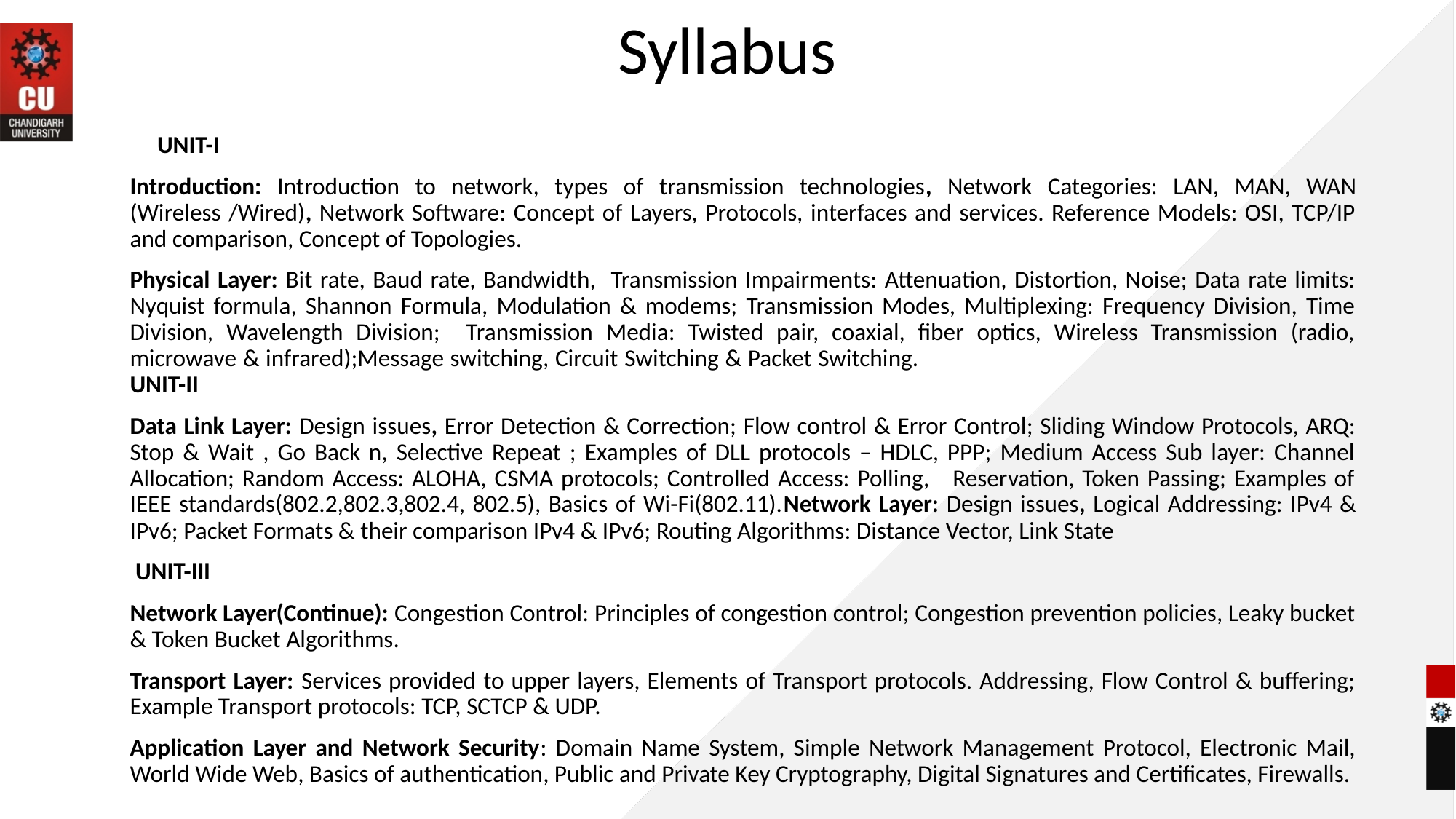

# Syllabus

     UNIT-I
Introduction: Introduction to network, types of transmission technologies, Network Categories: LAN, MAN, WAN (Wireless /Wired), Network Software: Concept of Layers, Protocols, interfaces and services. Reference Models: OSI, TCP/IP and comparison, Concept of Topologies.
Physical Layer: Bit rate, Baud rate, Bandwidth,  Transmission Impairments: Attenuation, Distortion, Noise; Data rate limits: Nyquist formula, Shannon Formula, Modulation & modems; Transmission Modes, Multiplexing: Frequency Division, Time Division, Wavelength Division;  Transmission Media: Twisted pair, coaxial, fiber optics, Wireless Transmission (radio, microwave & infrared);Message switching, Circuit Switching & Packet Switching. 				    UNIT-II
Data Link Layer: Design issues, Error Detection & Correction; Flow control & Error Control; Sliding Window Protocols, ARQ: Stop & Wait , Go Back n, Selective Repeat ; Examples of DLL protocols – HDLC, PPP; Medium Access Sub layer: Channel Allocation; Random Access: ALOHA, CSMA protocols; Controlled Access: Polling,   Reservation, Token Passing; Examples of IEEE standards(802.2,802.3,802.4, 802.5), Basics of Wi-Fi(802.11).Network Layer: Design issues, Logical Addressing: IPv4 & IPv6; Packet Formats & their comparison IPv4 & IPv6; Routing Algorithms: Distance Vector, Link State
 UNIT-III
Network Layer(Continue): Congestion Control: Principles of congestion control; Congestion prevention policies, Leaky bucket & Token Bucket Algorithms.
Transport Layer: Services provided to upper layers, Elements of Transport protocols. Addressing, Flow Control & buffering; Example Transport protocols: TCP, SCTCP & UDP.
Application Layer and Network Security: Domain Name System, Simple Network Management Protocol, Electronic Mail, World Wide Web, Basics of authentication, Public and Private Key Cryptography, Digital Signatures and Certificates, Firewalls.